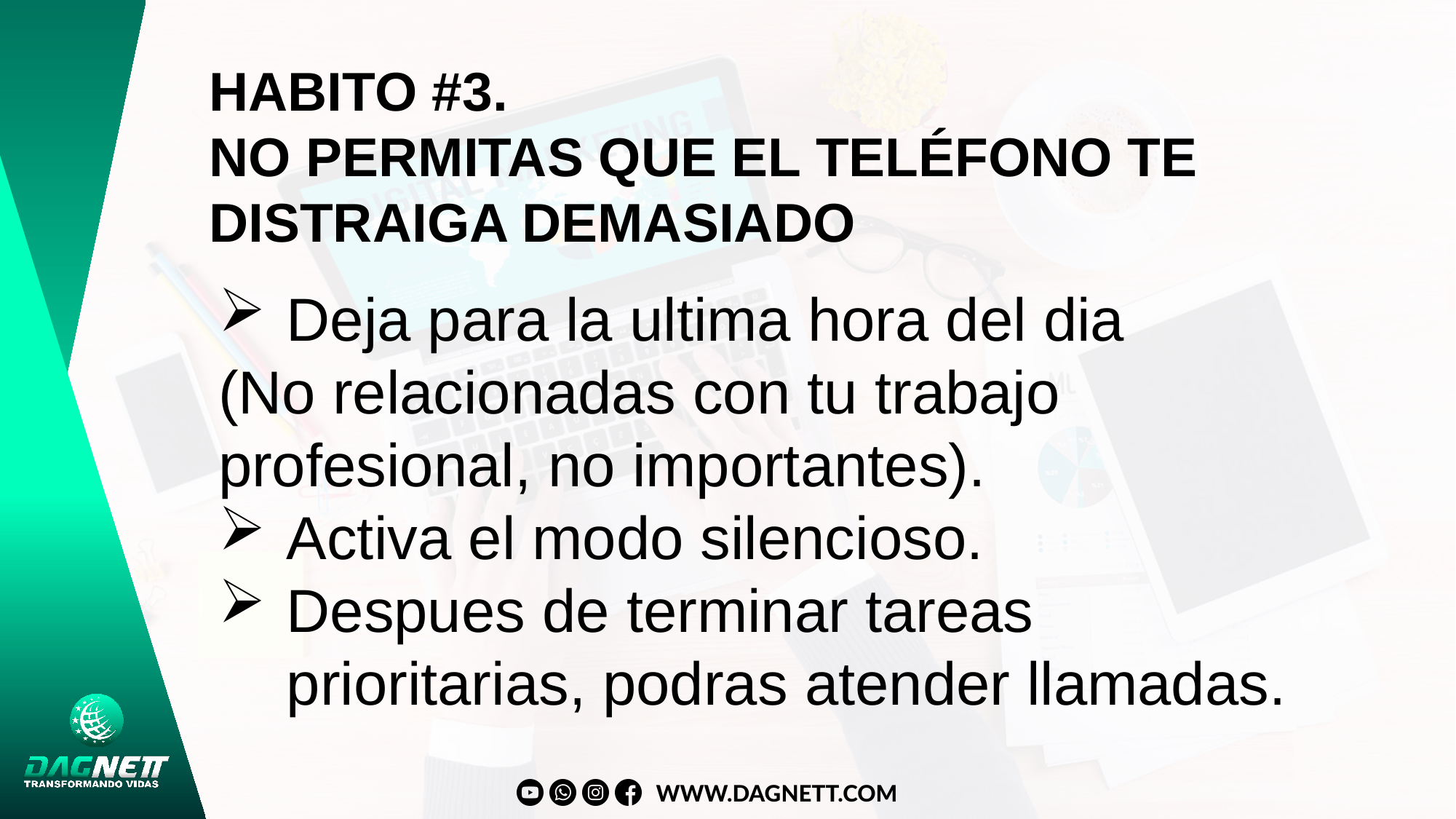

HABITO #3.
NO PERMITAS QUE EL TELÉFONO TE DISTRAIGA DEMASIADO
Deja para la ultima hora del dia
(No relacionadas con tu trabajo profesional, no importantes).
Activa el modo silencioso.
Despues de terminar tareas prioritarias, podras atender llamadas.